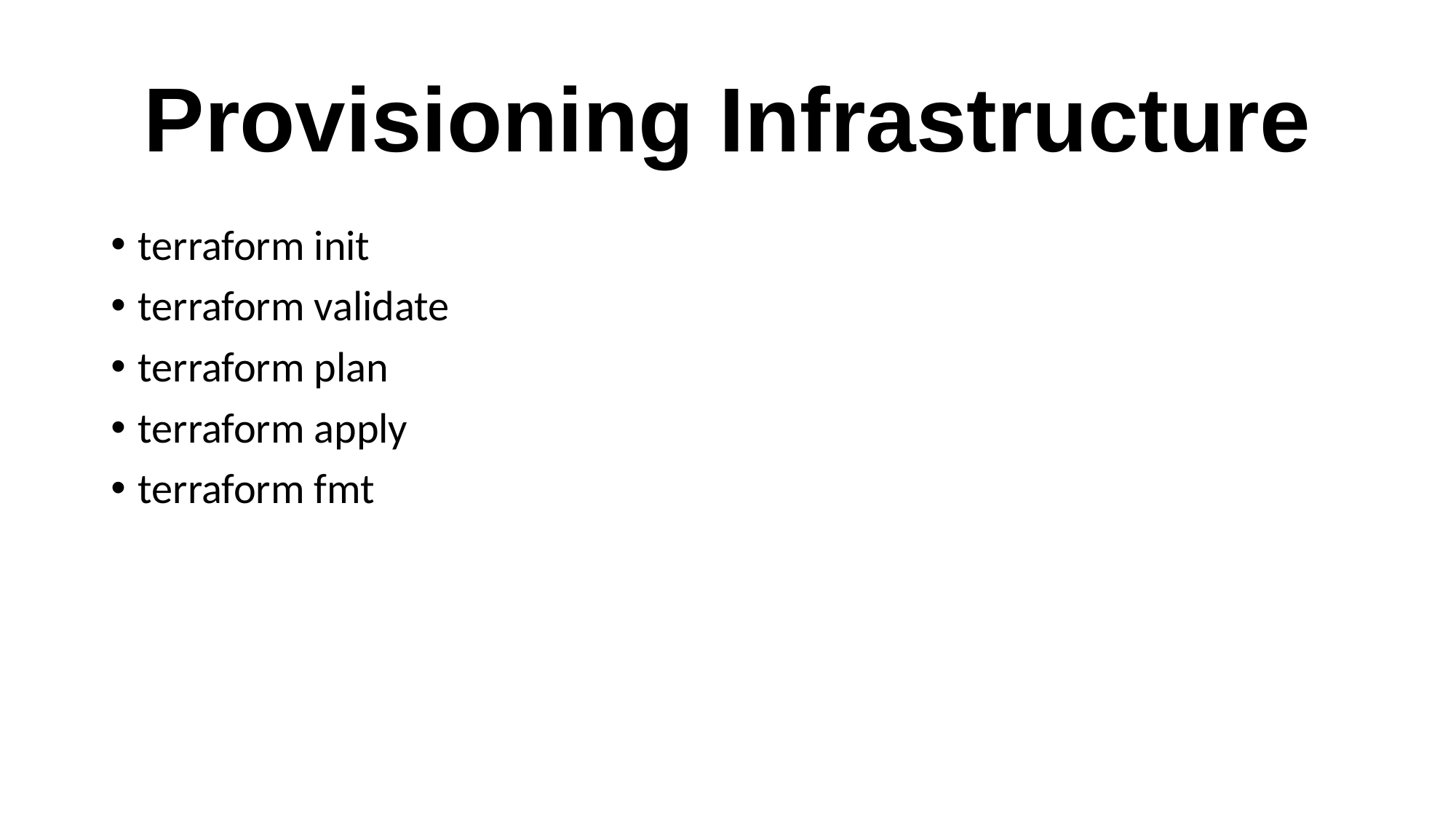

# Provisioning Infrastructure
terraform init
terraform validate
terraform plan
terraform apply
terraform fmt